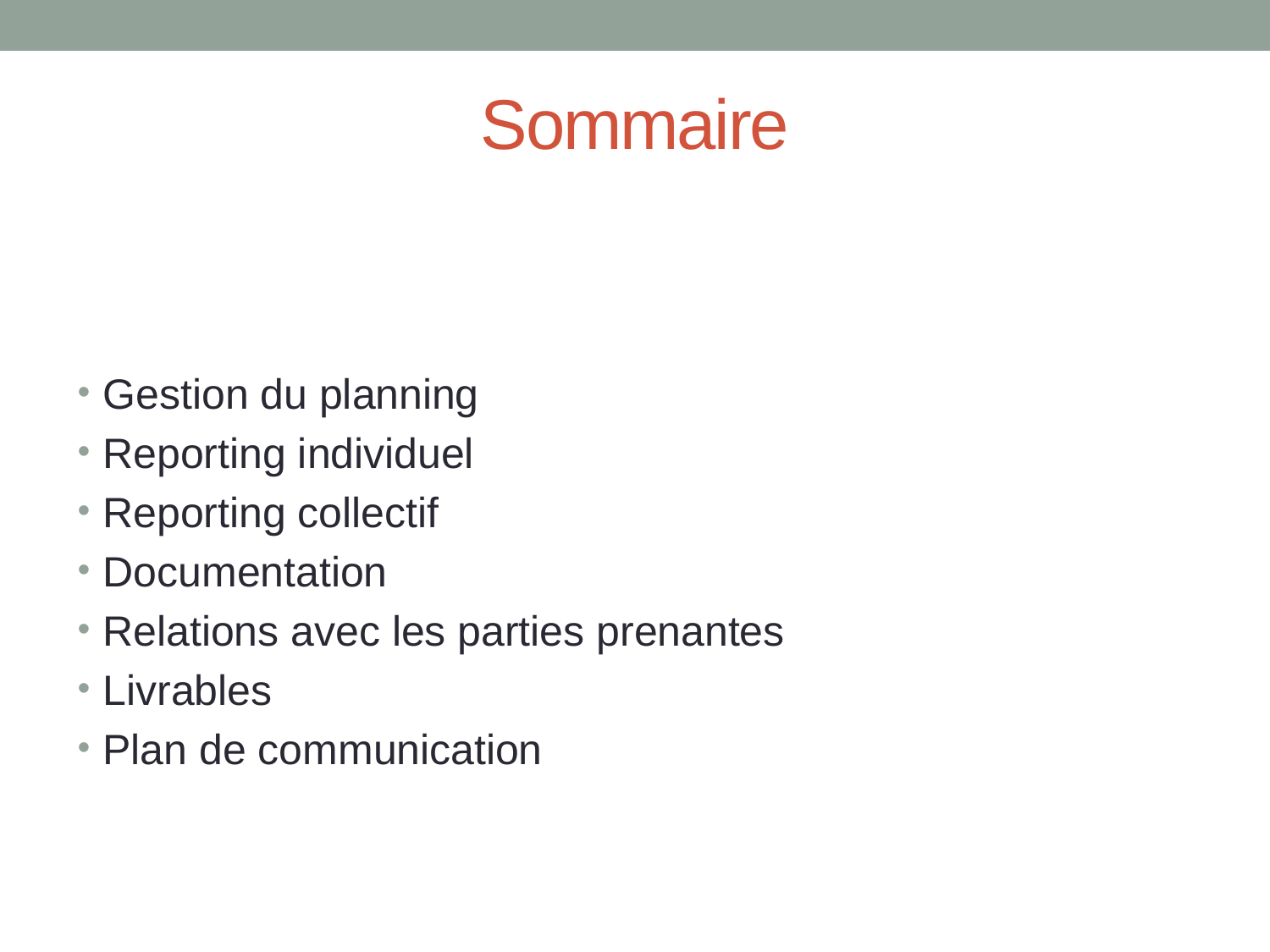

# Sommaire
Gestion du planning
Reporting individuel
Reporting collectif
Documentation
Relations avec les parties prenantes
Livrables
Plan de communication